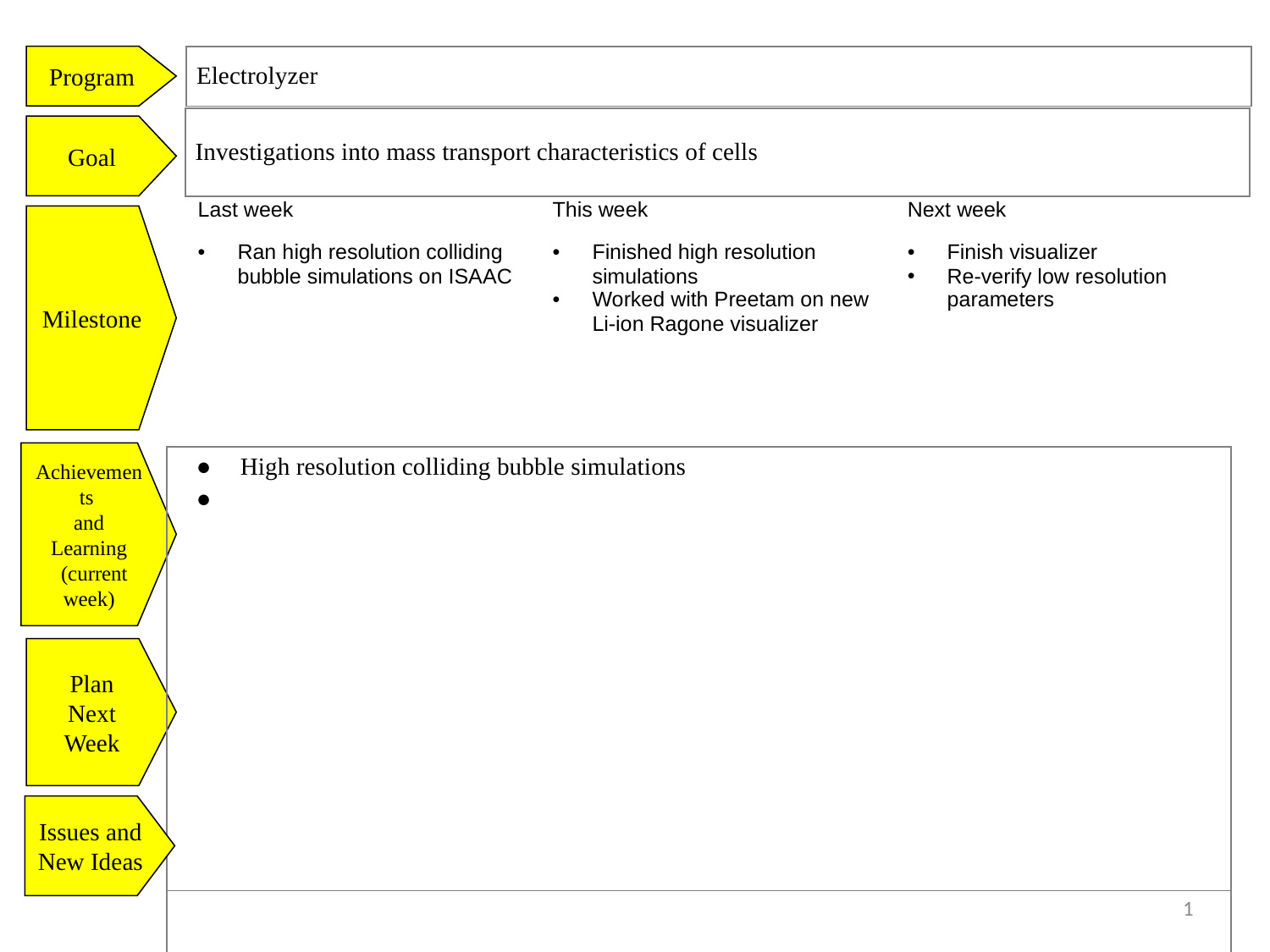

Program
| Electrolyzer |
| --- |
| Investigations into mass transport characteristics of cells |
| --- |
Goal
| Last week | This week | Next week |
| --- | --- | --- |
| Ran high resolution colliding bubble simulations on ISAAC | Finished high resolution simulations Worked with Preetam on new Li-ion Ragone visualizer | Finish visualizer Re-verify low resolution parameters |
Milestone

Achievements
and Learning
  (current week)
| High resolution colliding bubble simulations |
| --- |
|  |
Plan
Next Week
Issues and
New Ideas
1